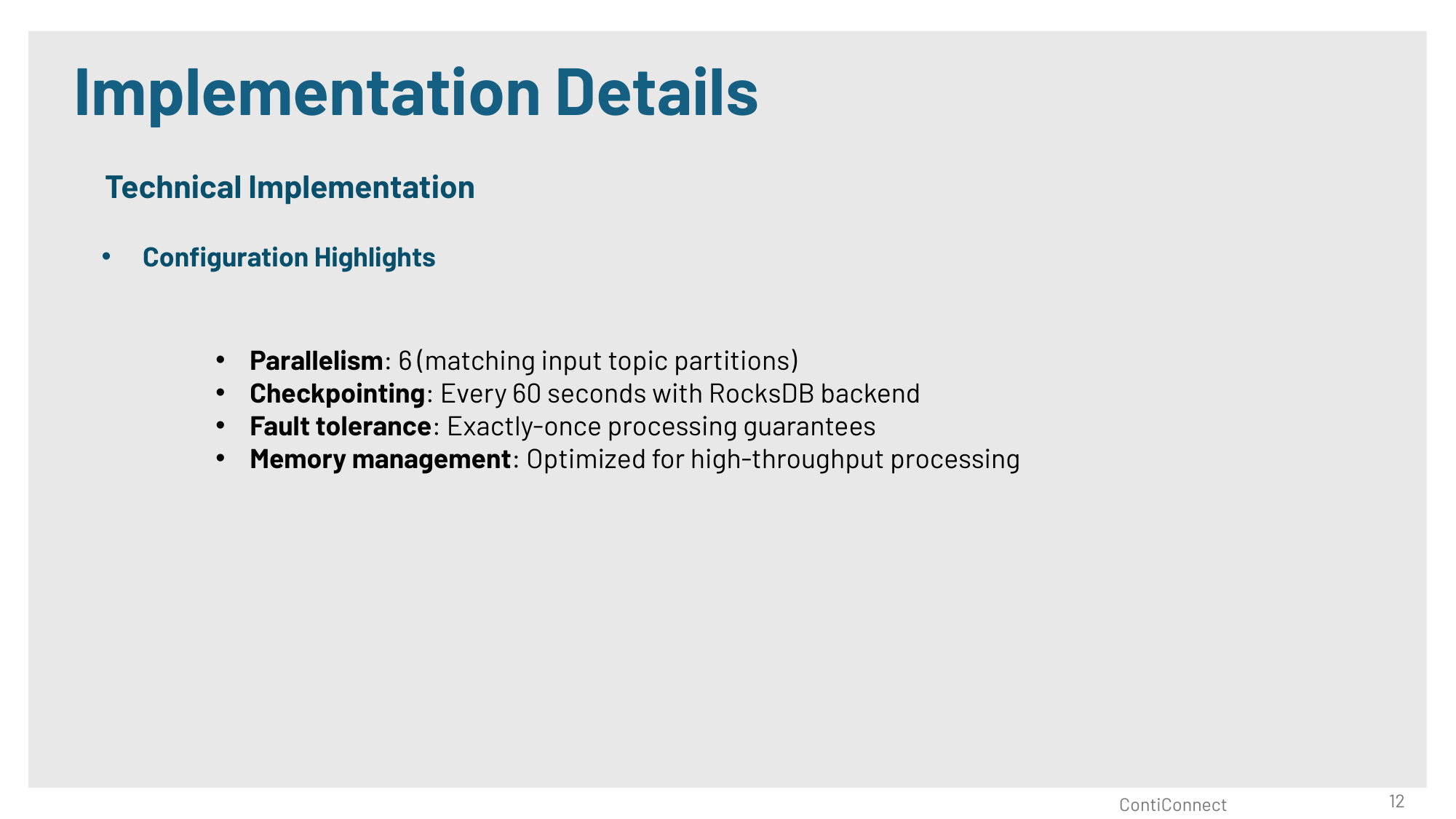

# Implementation Details
Technical Implementation
Configuration Highlights
Parallelism: 6 (matching input topic partitions)
Checkpointing: Every 60 seconds with RocksDB backend
Fault tolerance: Exactly-once processing guarantees
Memory management: Optimized for high-throughput processing
12
ContiConnect